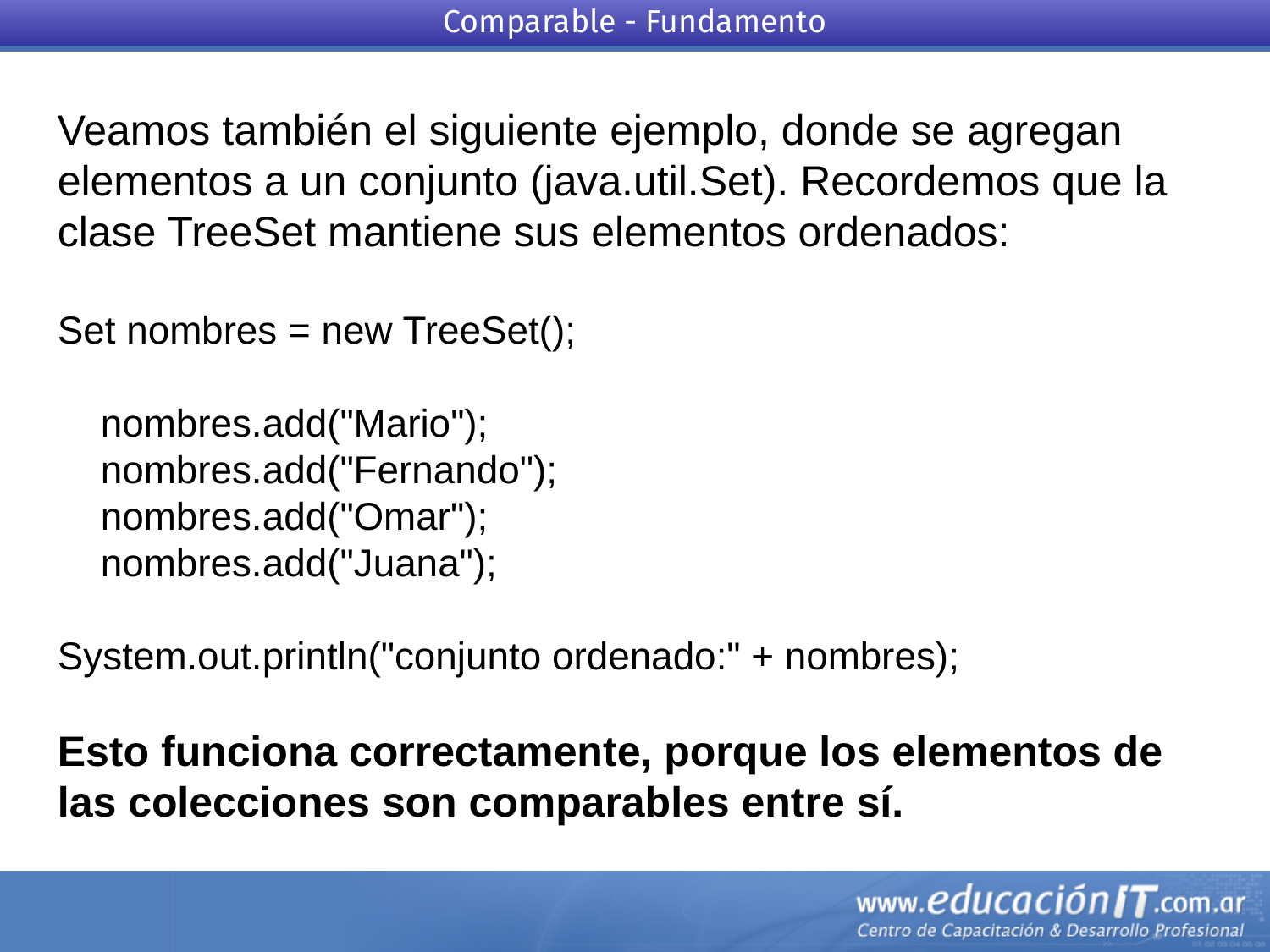

Comparable - Fundamento
Veamos también el siguiente ejemplo, donde se agregan elementos a un conjunto (java.util.Set). Recordemos que la clase TreeSet mantiene sus elementos ordenados:

Set nombres = new TreeSet();

    nombres.add("Mario");
    nombres.add("Fernando");
    nombres.add("Omar");
    nombres.add("Juana");

System.out.println("conjunto ordenado:" + nombres);

Esto funciona correctamente, porque los elementos de las colecciones son comparables entre sí.